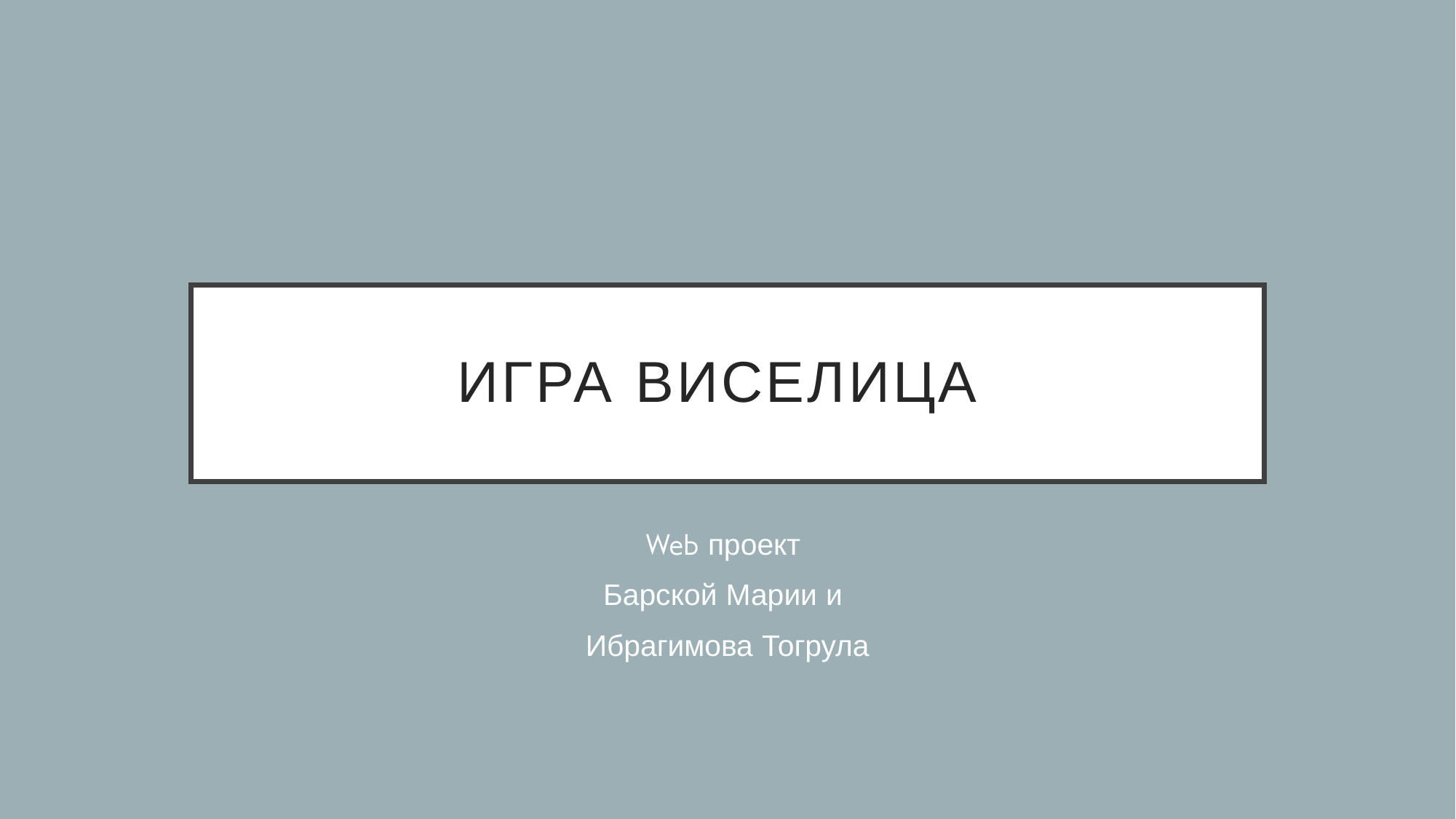

# Игра виселица
Web проект
Барской Марии и
Ибрагимова Тогрула